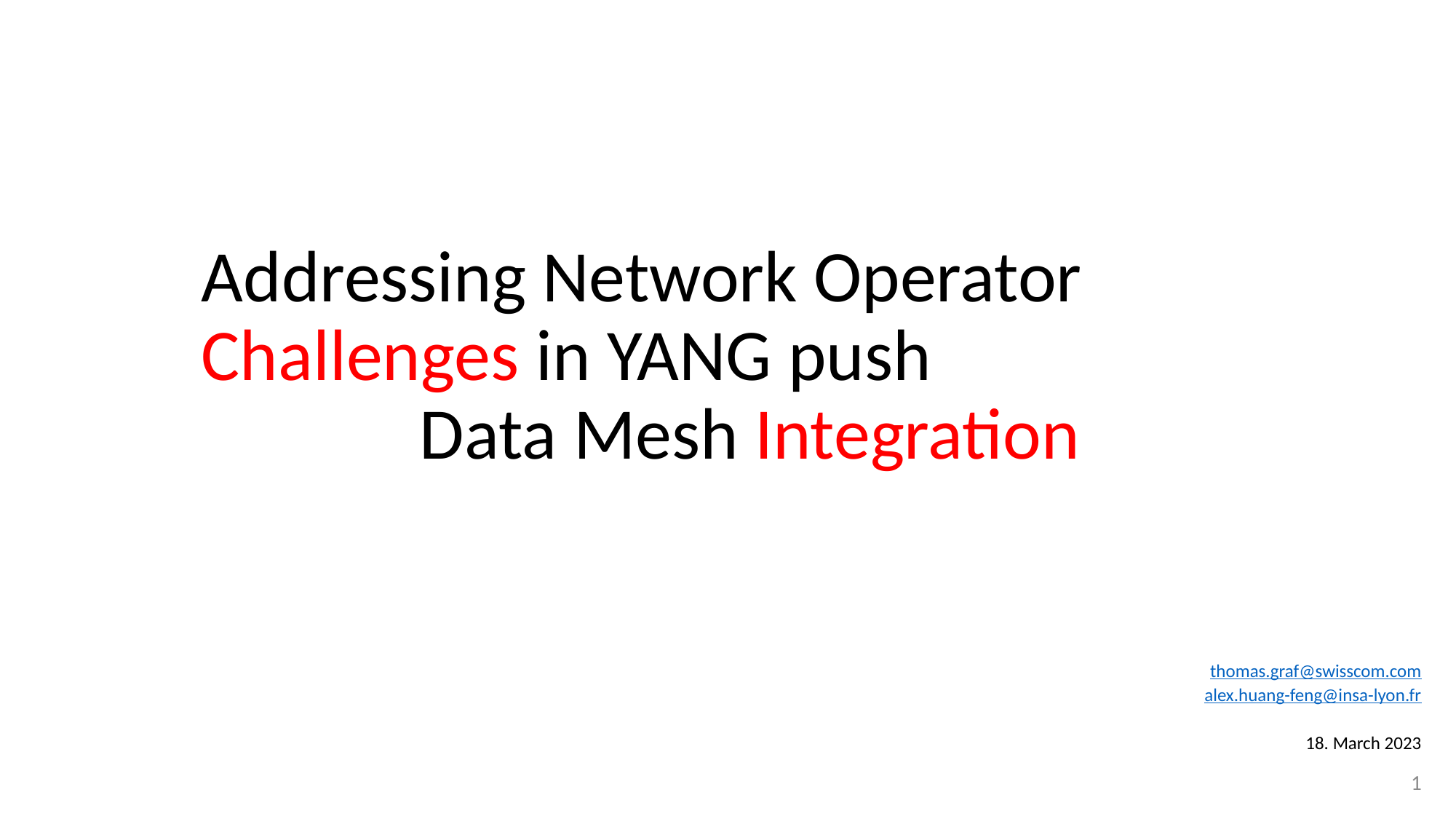

Addressing Network Operator
Challenges in YANG push
		Data Mesh Integration
thomas.graf@swisscom.com
alex.huang-feng@insa-lyon.fr

18. March 2023

1